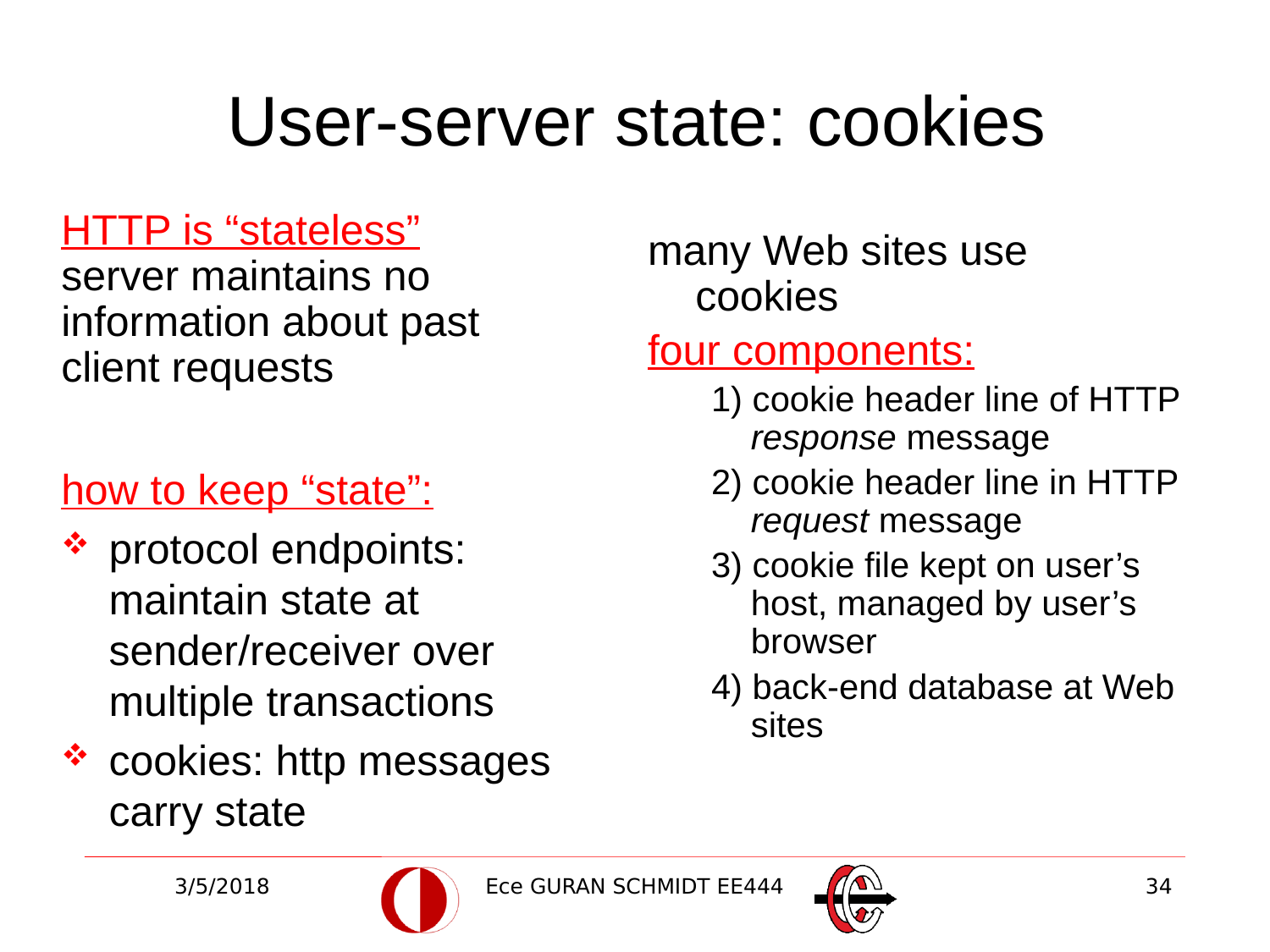

User-server state: cookies
HTTP is “stateless”
server maintains no information about past client requests
many Web sites use cookies
four components:
1) cookie header line of HTTP response message
2) cookie header line in HTTP request message
3) cookie file kept on user’s host, managed by user’s browser
4) back-end database at Web sites
how to keep “state”:
protocol endpoints: maintain state at sender/receiver over multiple transactions
cookies: http messages carry state
3/5/2018
Ece GURAN SCHMIDT EE444
34